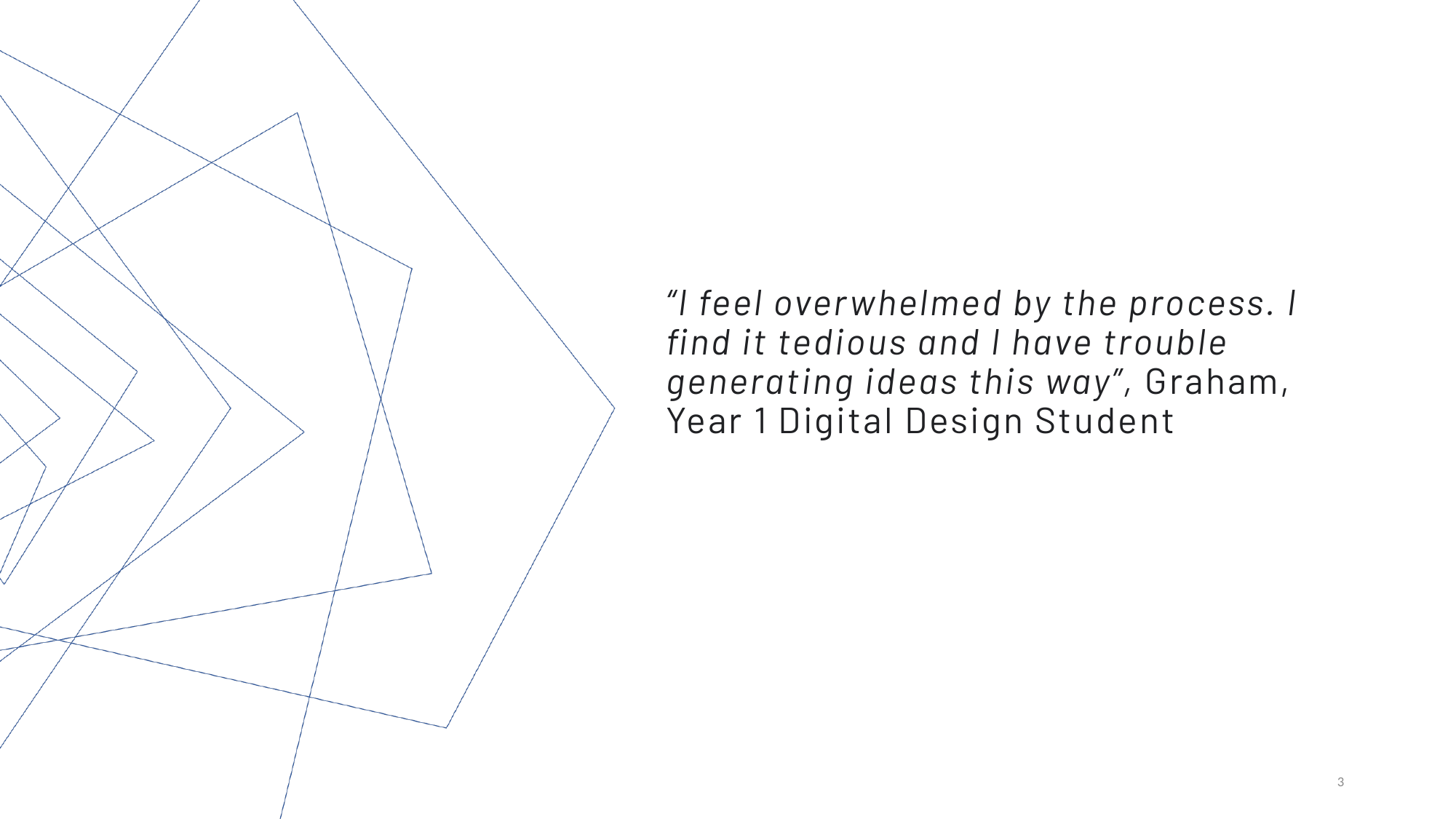

# “I feel overwhelmed by the process. I find it tedious and I have trouble generating ideas this way”, Graham, Year 1 Digital Design Student
3